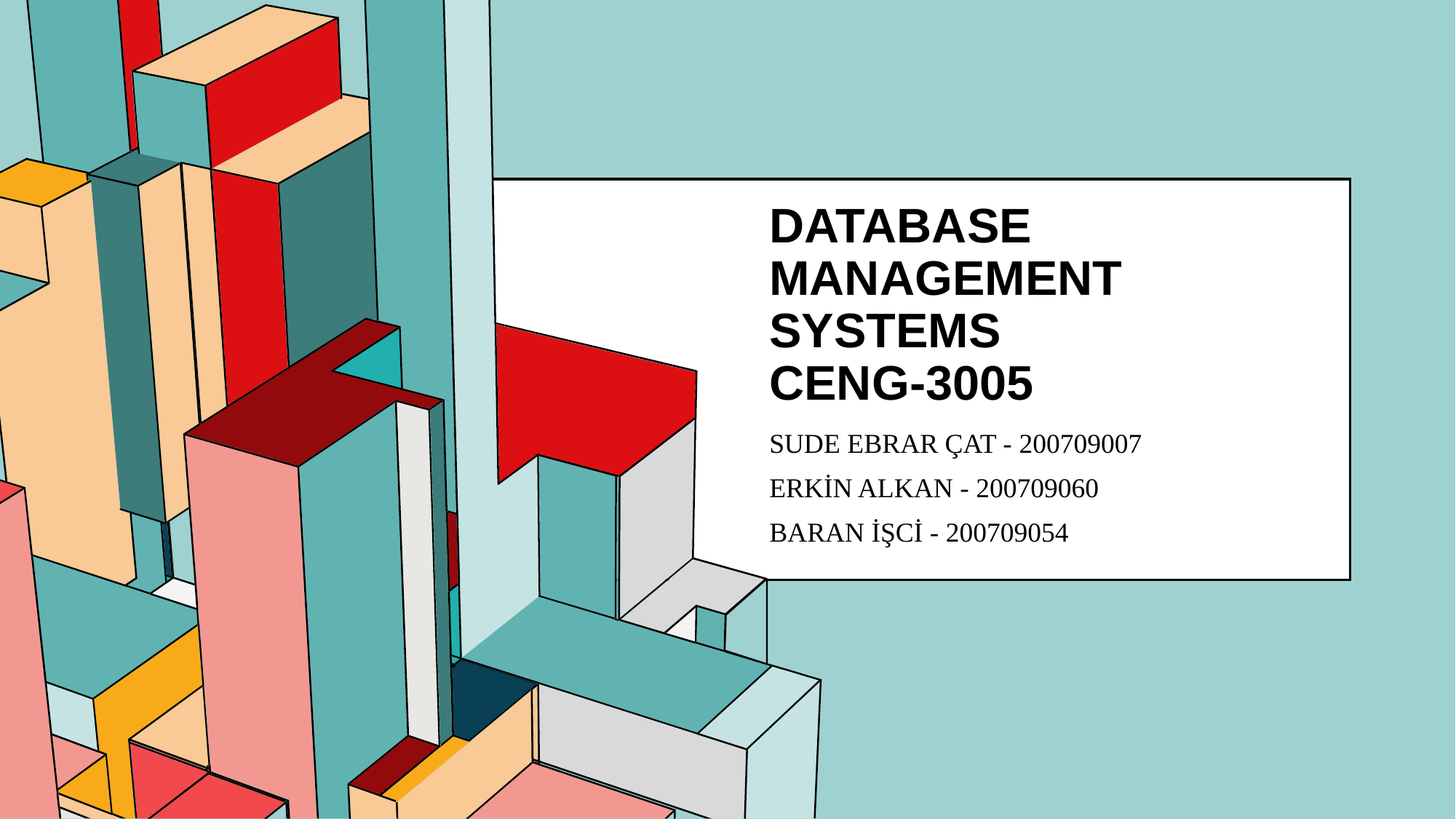

# DATABASE MANAGEMENT SYSTEMS CENG-3005
SUDE EBRAR ÇAT - 200709007
ERKİN ALKAN - 200709060
BARAN İŞCİ - 200709054